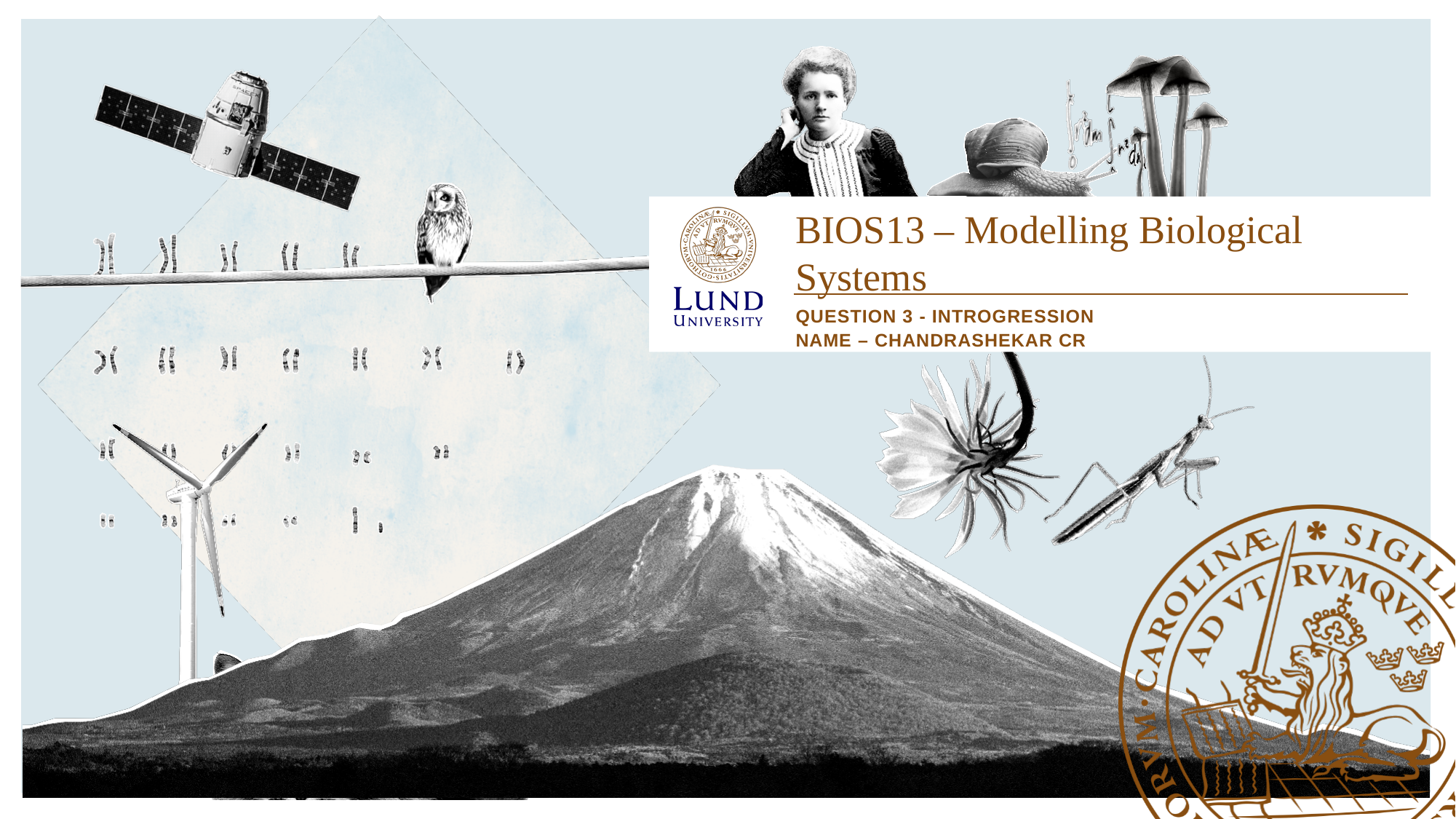

# BIOS13 – Modelling Biological Systems

Question 3 - Introgression
Name – CHANDRASHEKAR cr